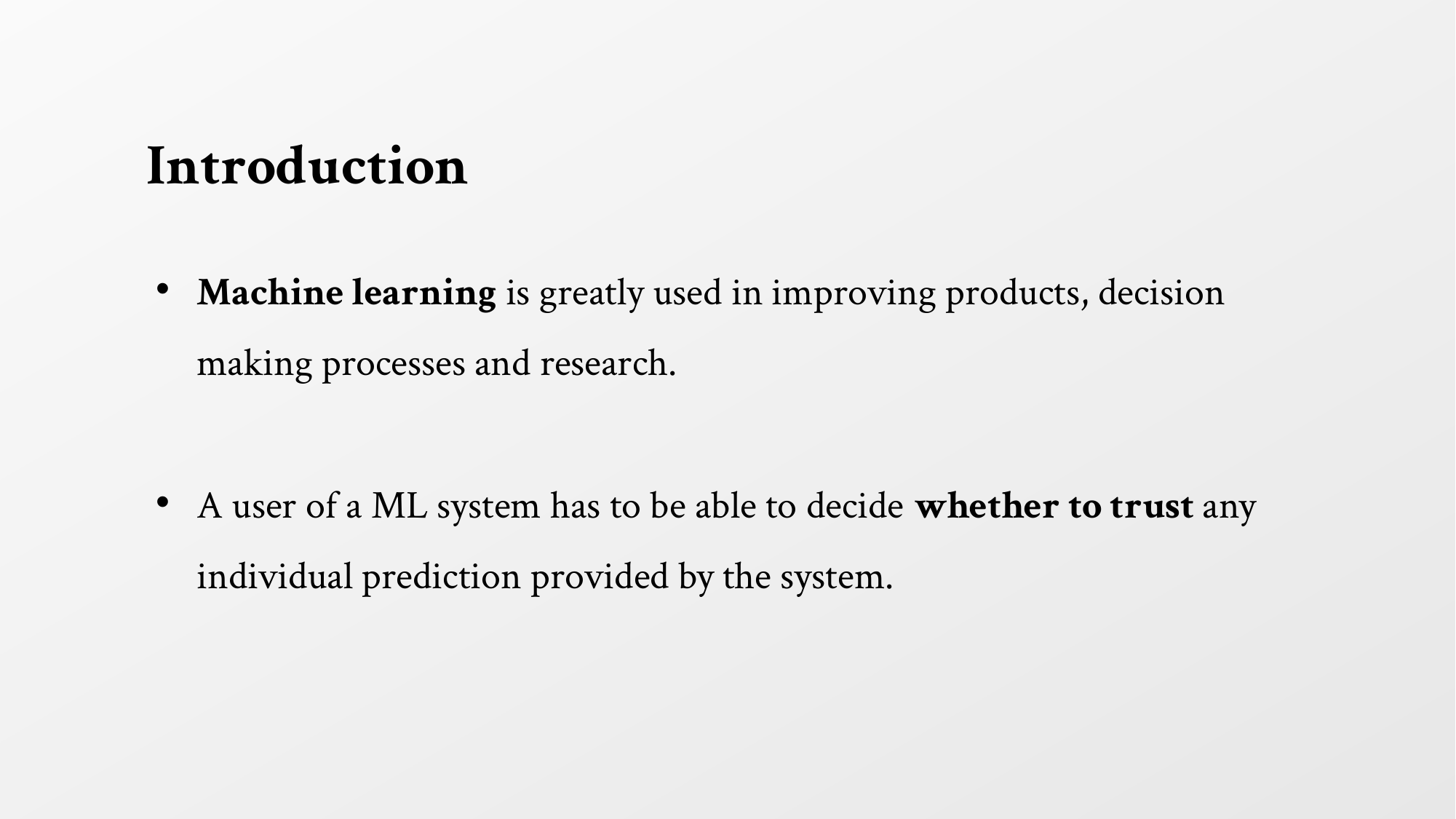

# Introduction
Machine learning is greatly used in improving products, decision making processes and research.

A user of a ML system has to be able to decide whether to trust any individual prediction provided by the system.